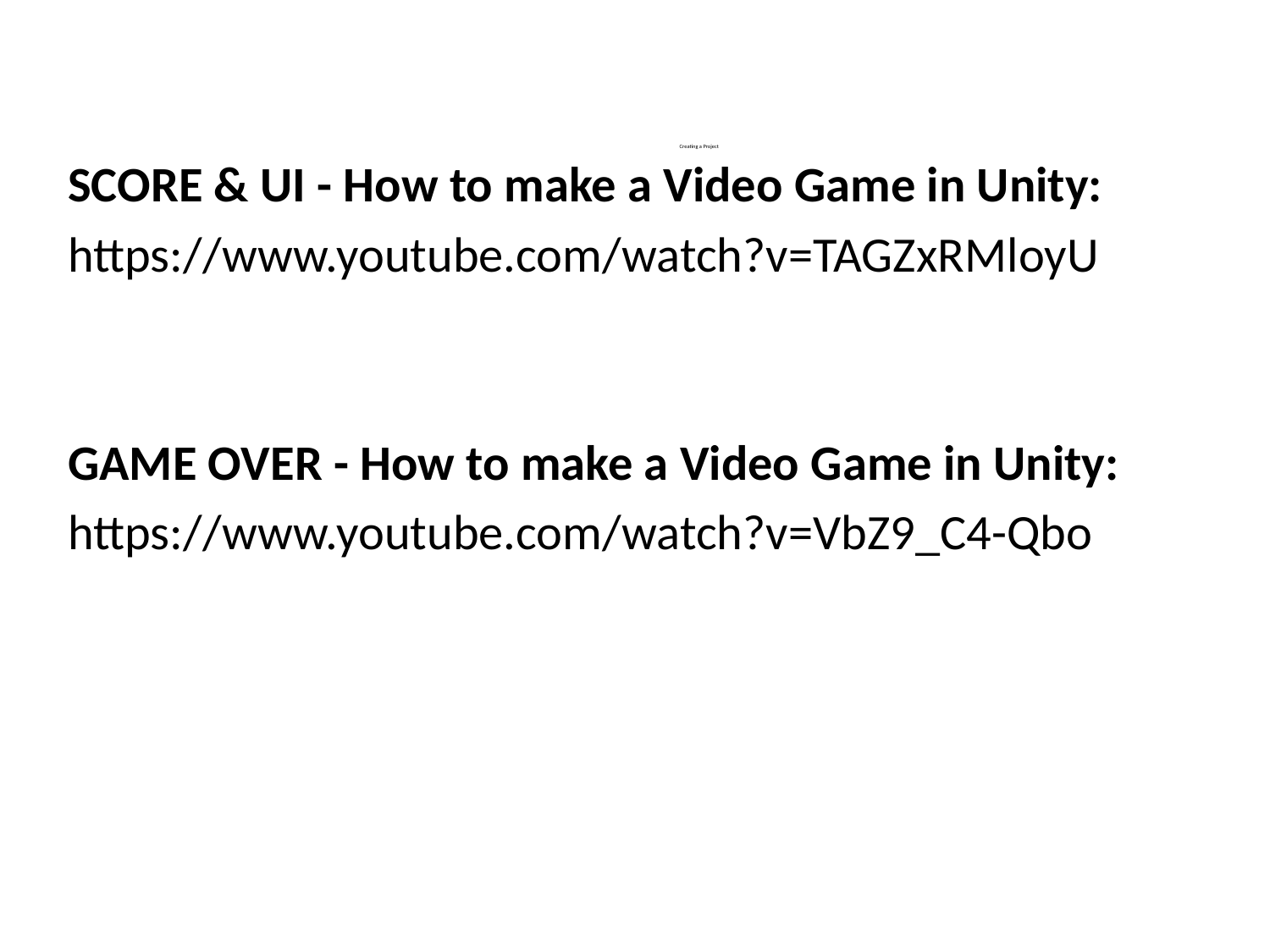

# Creating a Project
SCORE & UI - How to make a Video Game in Unity:
https://www.youtube.com/watch?v=TAGZxRMloyU

GAME OVER - How to make a Video Game in Unity:
https://www.youtube.com/watch?v=VbZ9_C4-Qbo